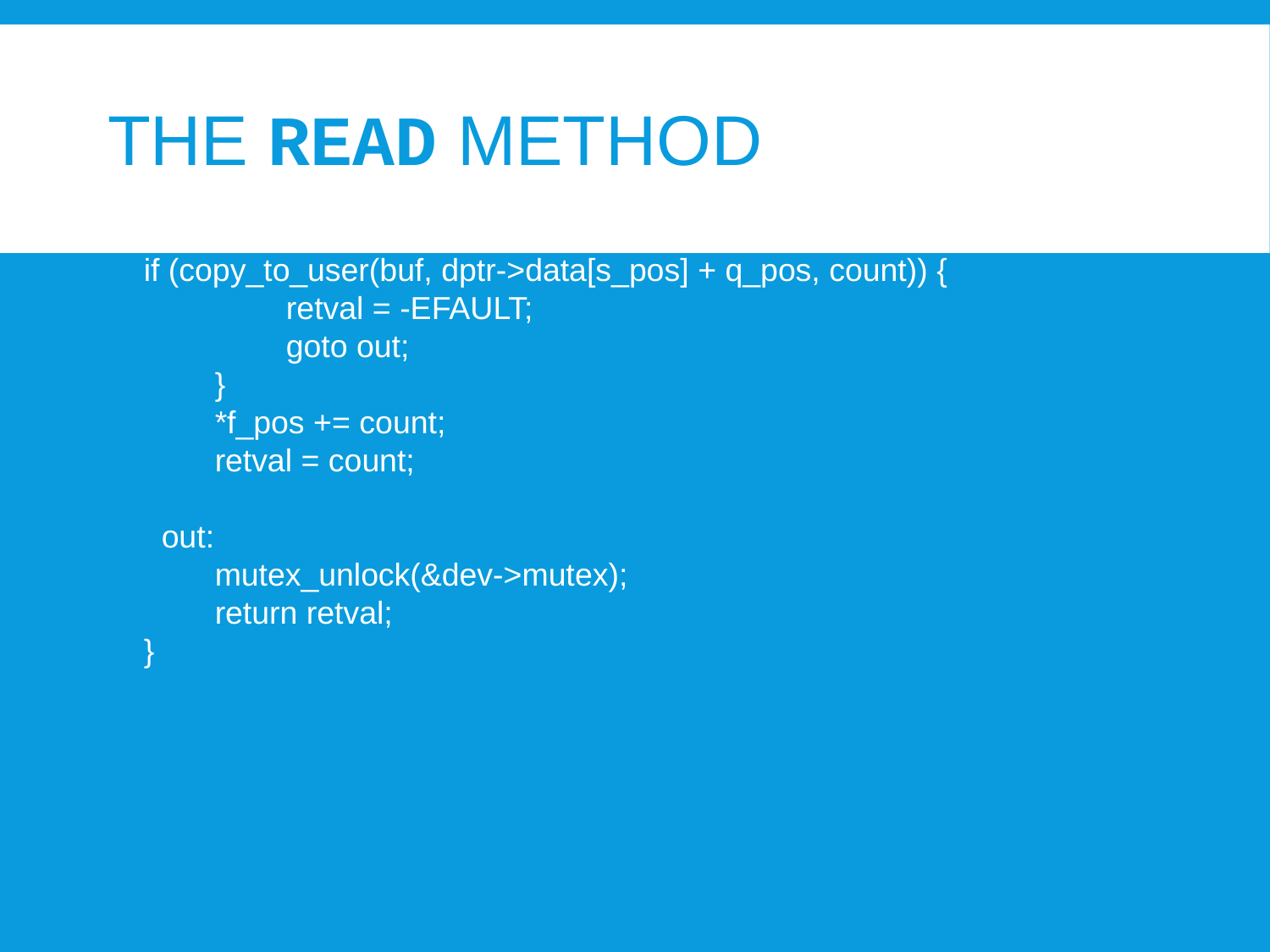

# The read Method
if (copy_to_user(buf, dptr->data[s_pos] + q_pos, count)) {
                retval = -EFAULT;
                goto out;
        }
        *f_pos += count;
        retval = count;

  out:
        mutex_unlock(&dev->mutex);
        return retval;
}